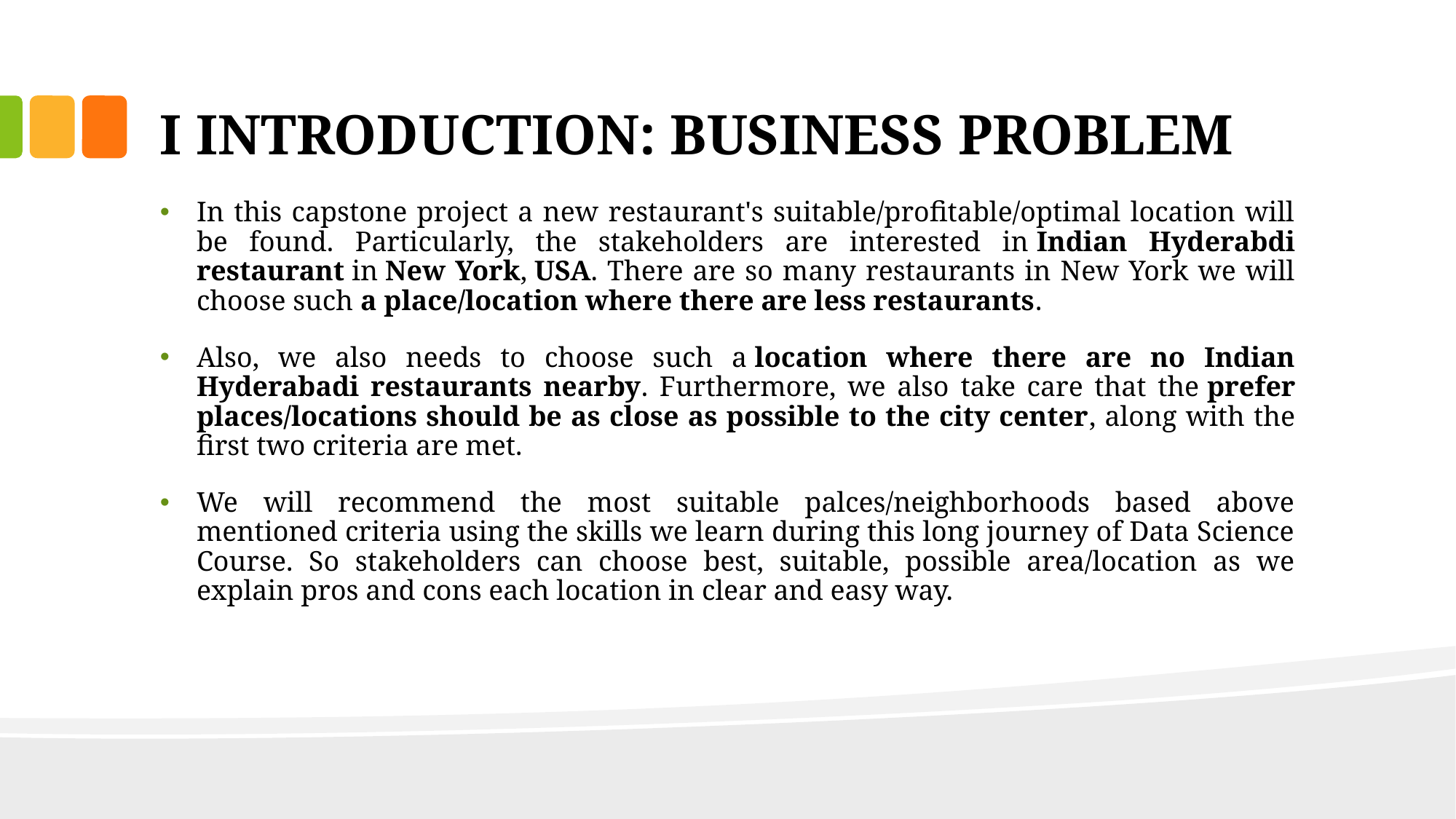

# I Introduction: Business Problem
In this capstone project a new restaurant's suitable/profitable/optimal location will be found. Particularly, the stakeholders are interested in Indian Hyderabdi restaurant in New York, USA. There are so many restaurants in New York we will choose such a place/location where there are less restaurants.
Also, we also needs to choose such a location where there are no Indian Hyderabadi restaurants nearby. Furthermore, we also take care that the prefer places/locations should be as close as possible to the city center, along with the first two criteria are met.
We will recommend the most suitable palces/neighborhoods based above mentioned criteria using the skills we learn during this long journey of Data Science Course. So stakeholders can choose best, suitable, possible area/location as we explain pros and cons each location in clear and easy way.